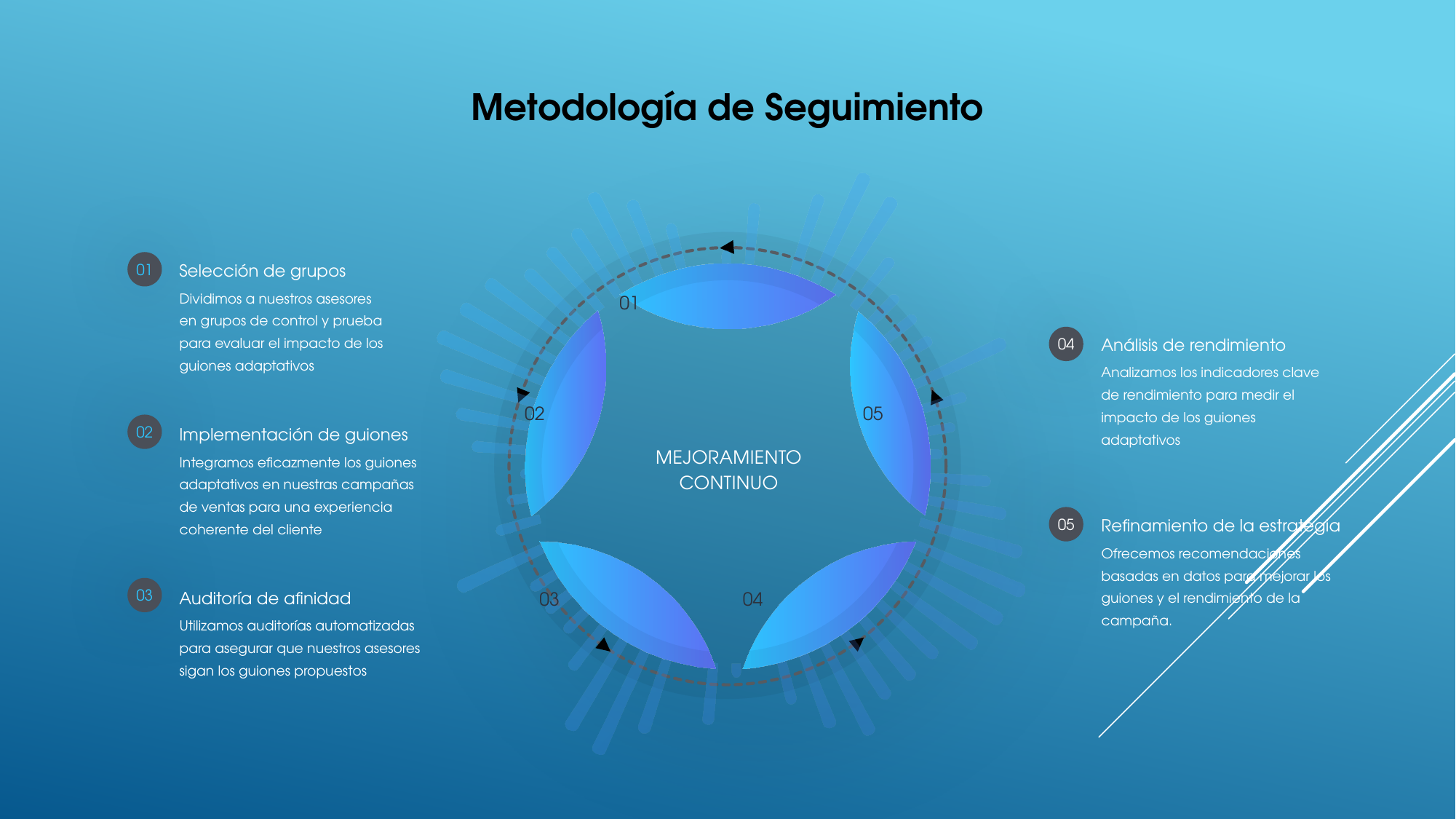

Metodología de Seguimiento

01
Selección de grupos
Dividimos a nuestros asesores en grupos de control y prueba para evaluar el impacto de los guiones adaptativos
01
02
05
04
03

04
Análisis de rendimiento
Analizamos los indicadores clave de rendimiento para medir el impacto de los guiones adaptativos
02
Implementación de guiones

Integramos eficazmente los guiones adaptativos en nuestras campañas de ventas para una experiencia coherente del cliente
MEJORAMIENTO
CONTINUO
05
Refinamiento de la estrategia
Ofrecemos recomendaciones basadas en datos para mejorar los guiones y el rendimiento de la campaña.
03
Auditoría de afinidad
Utilizamos auditorías automatizadas para asegurar que nuestros asesores sigan los guiones propuestos